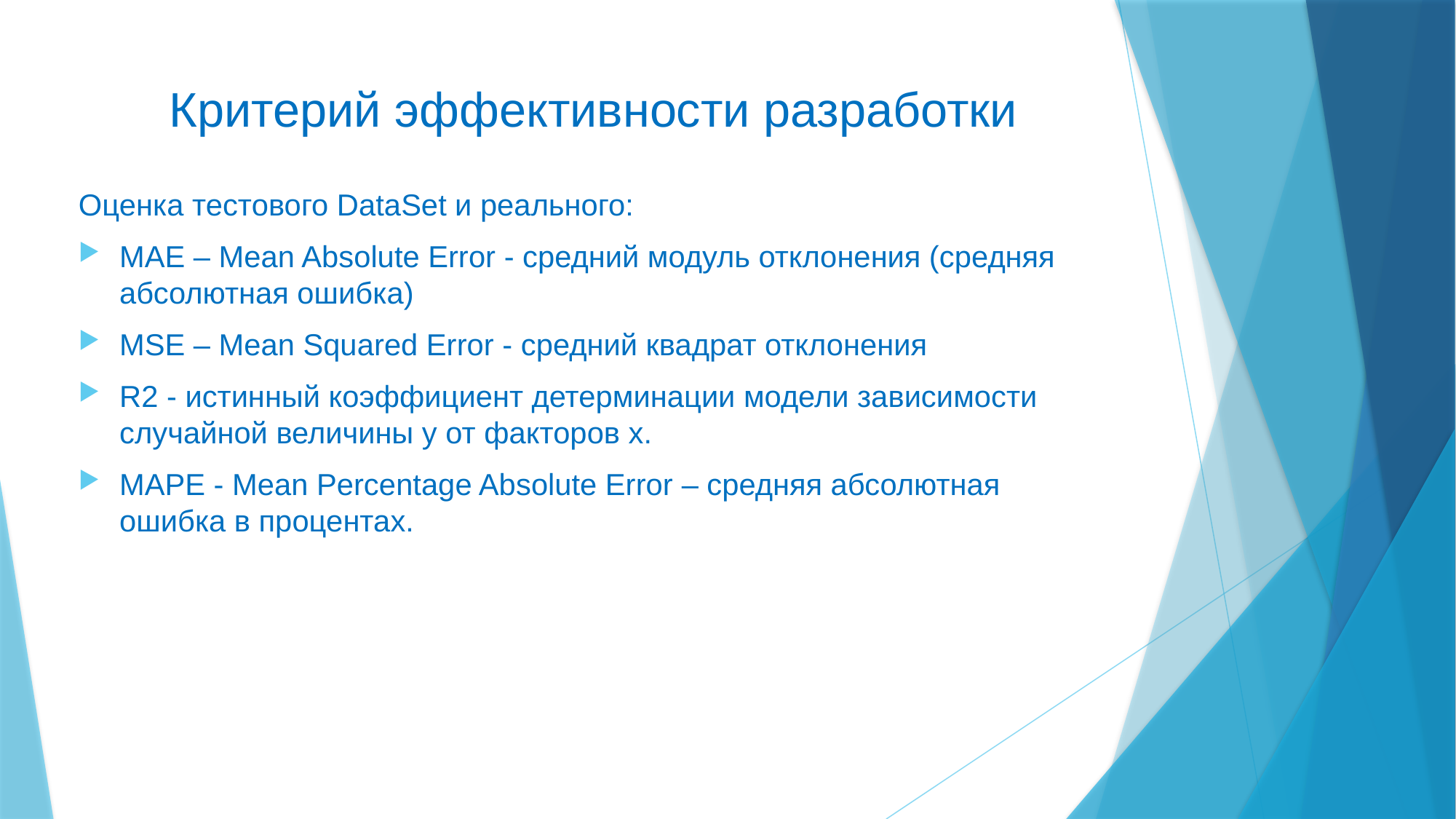

# Критерий эффективности разработки
Оценка тестового DataSet и реального:
MAE – Mean Absolute Error - cредний модуль отклонения (средняя абсолютная ошибка)
MSE – Mean Squared Error - cредний квадрат отклонения
R2 - истинный коэффициент детерминации модели зависимости случайной величины y от факторов x.
MAPE - Mean Percentage Absolute Error – средняя абсолютная ошибка в процентах.